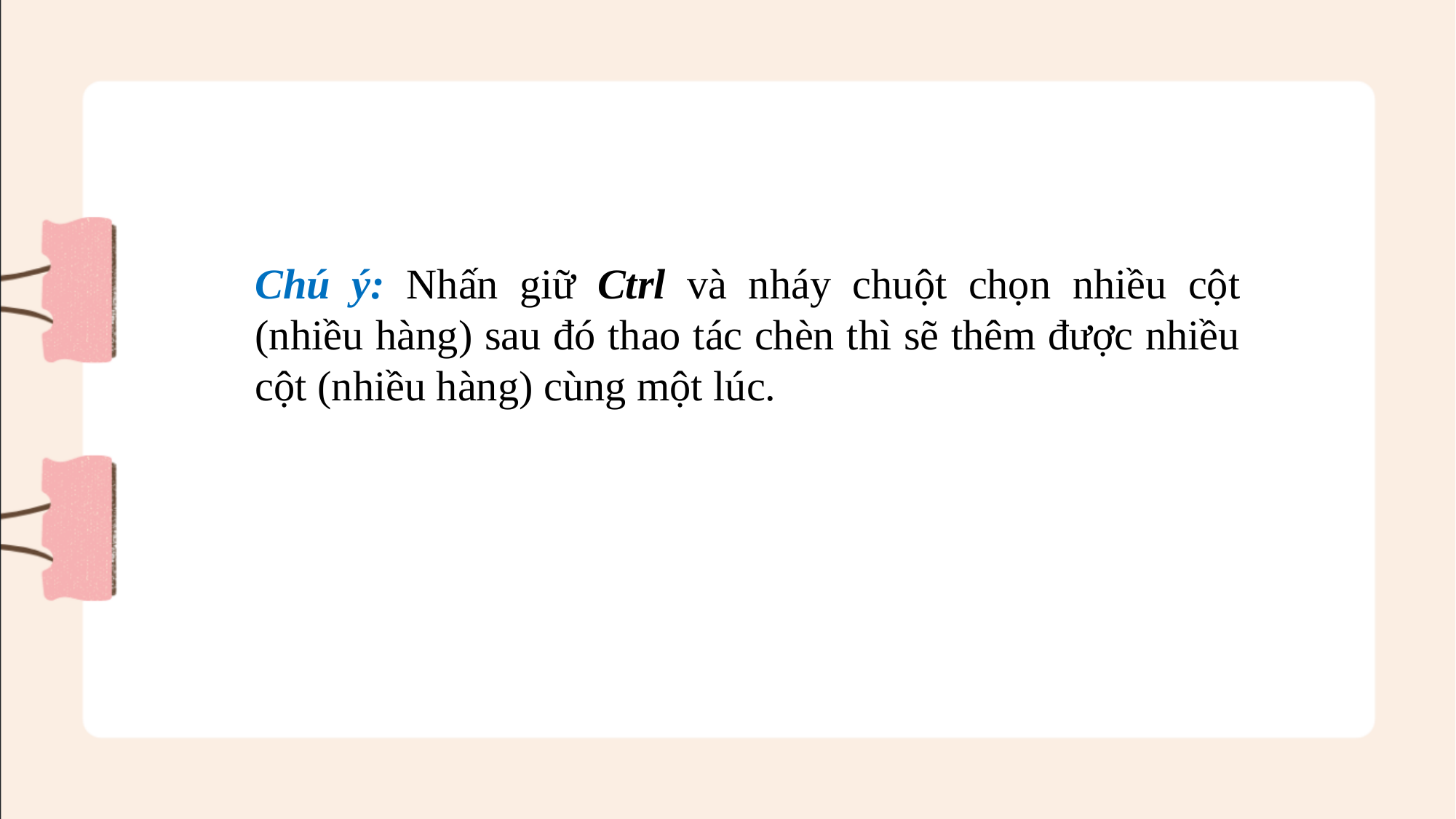

Chú ý: Nhấn giữ Ctrl và nháy chuột chọn nhiều cột (nhiều hàng) sau đó thao tác chèn thì sẽ thêm được nhiều cột (nhiều hàng) cùng một lúc.